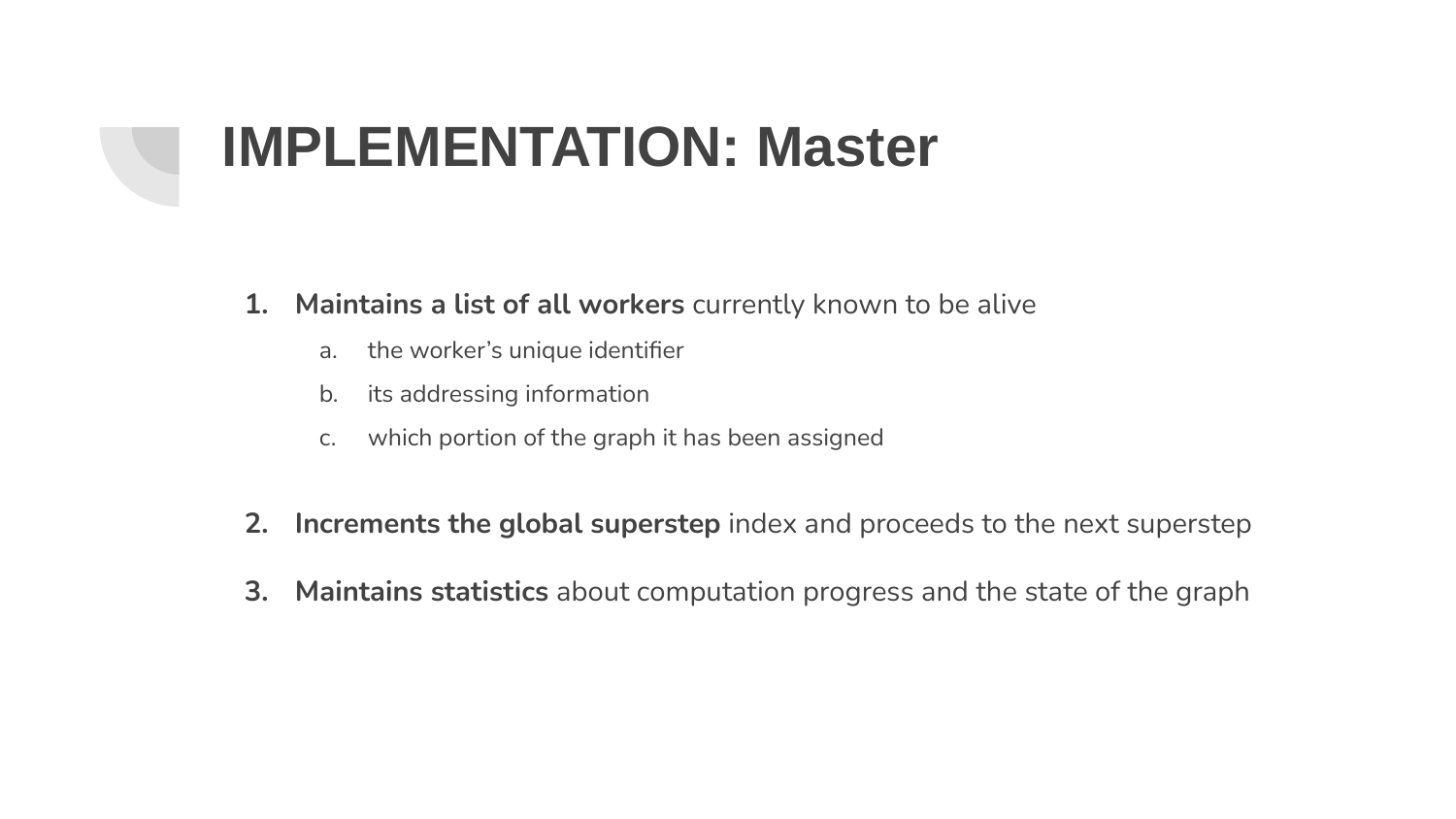

# IMPLEMENTATION: Master
Maintains a list of all workers currently known to be alive
the worker’s unique identifier
its addressing information
which portion of the graph it has been assigned
Increments the global superstep index and proceeds to the next superstep
Maintains statistics about computation progress and the state of the graph